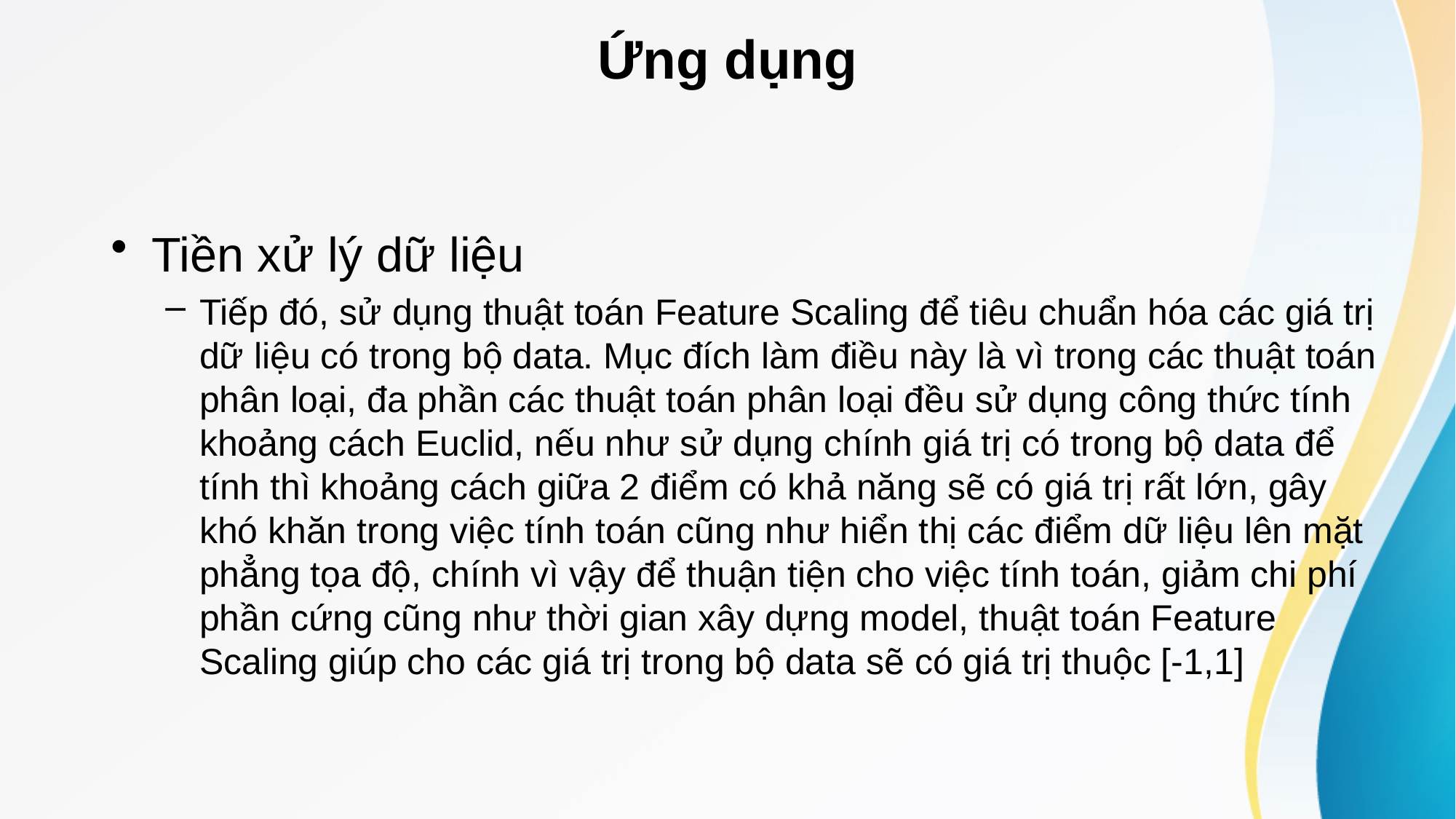

# Ứng dụng
Tiền xử lý dữ liệu
Tiếp đó, sử dụng thuật toán Feature Scaling để tiêu chuẩn hóa các giá trị dữ liệu có trong bộ data. Mục đích làm điều này là vì trong các thuật toán phân loại, đa phần các thuật toán phân loại đều sử dụng công thức tính khoảng cách Euclid, nếu như sử dụng chính giá trị có trong bộ data để tính thì khoảng cách giữa 2 điểm có khả năng sẽ có giá trị rất lớn, gây khó khăn trong việc tính toán cũng như hiển thị các điểm dữ liệu lên mặt phẳng tọa độ, chính vì vậy để thuận tiện cho việc tính toán, giảm chi phí phần cứng cũng như thời gian xây dựng model, thuật toán Feature Scaling giúp cho các giá trị trong bộ data sẽ có giá trị thuộc [-1,1]